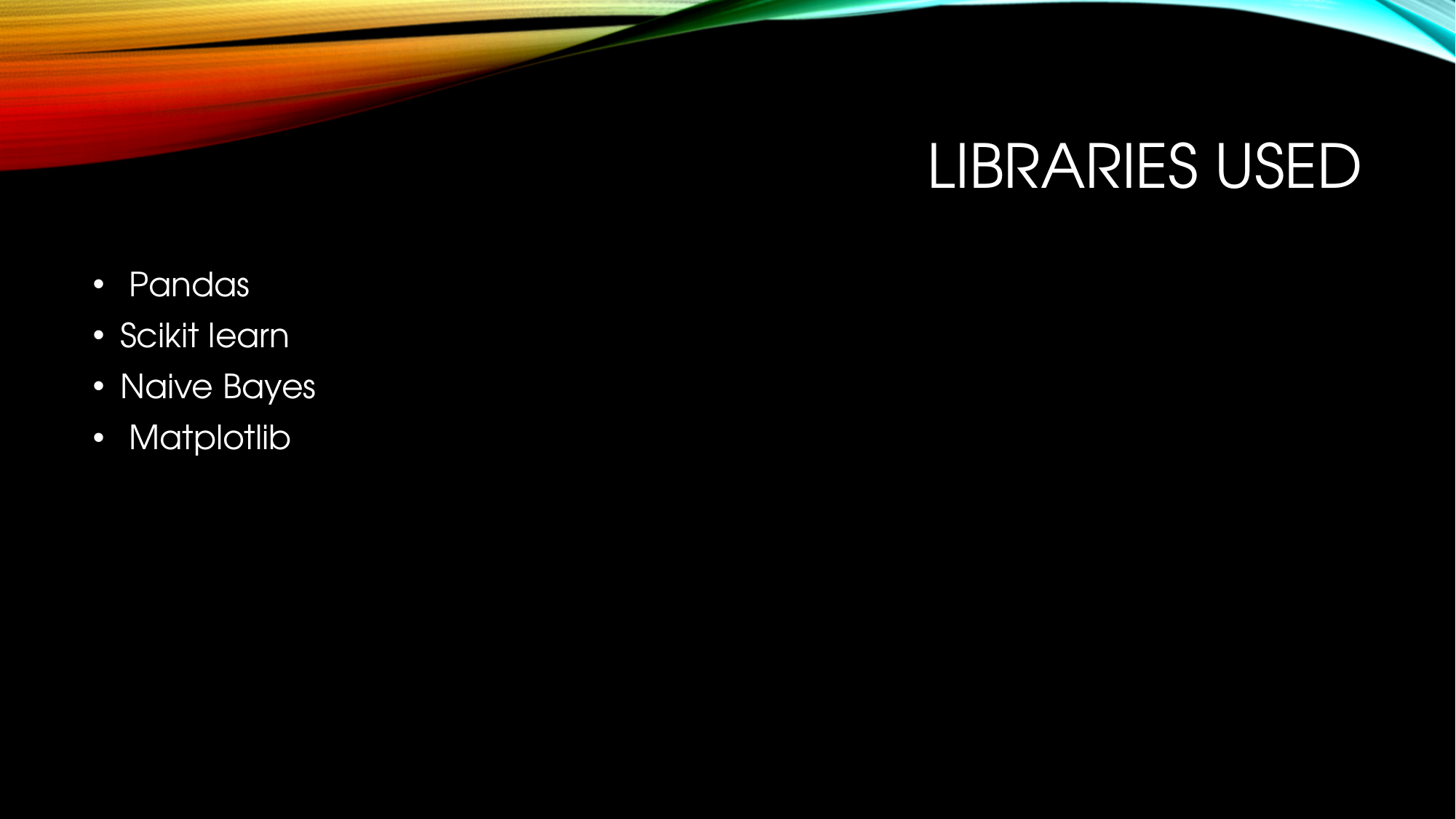

# Libraries used
 Pandas
Scikit learn
Naive Bayes
 Matplotlib